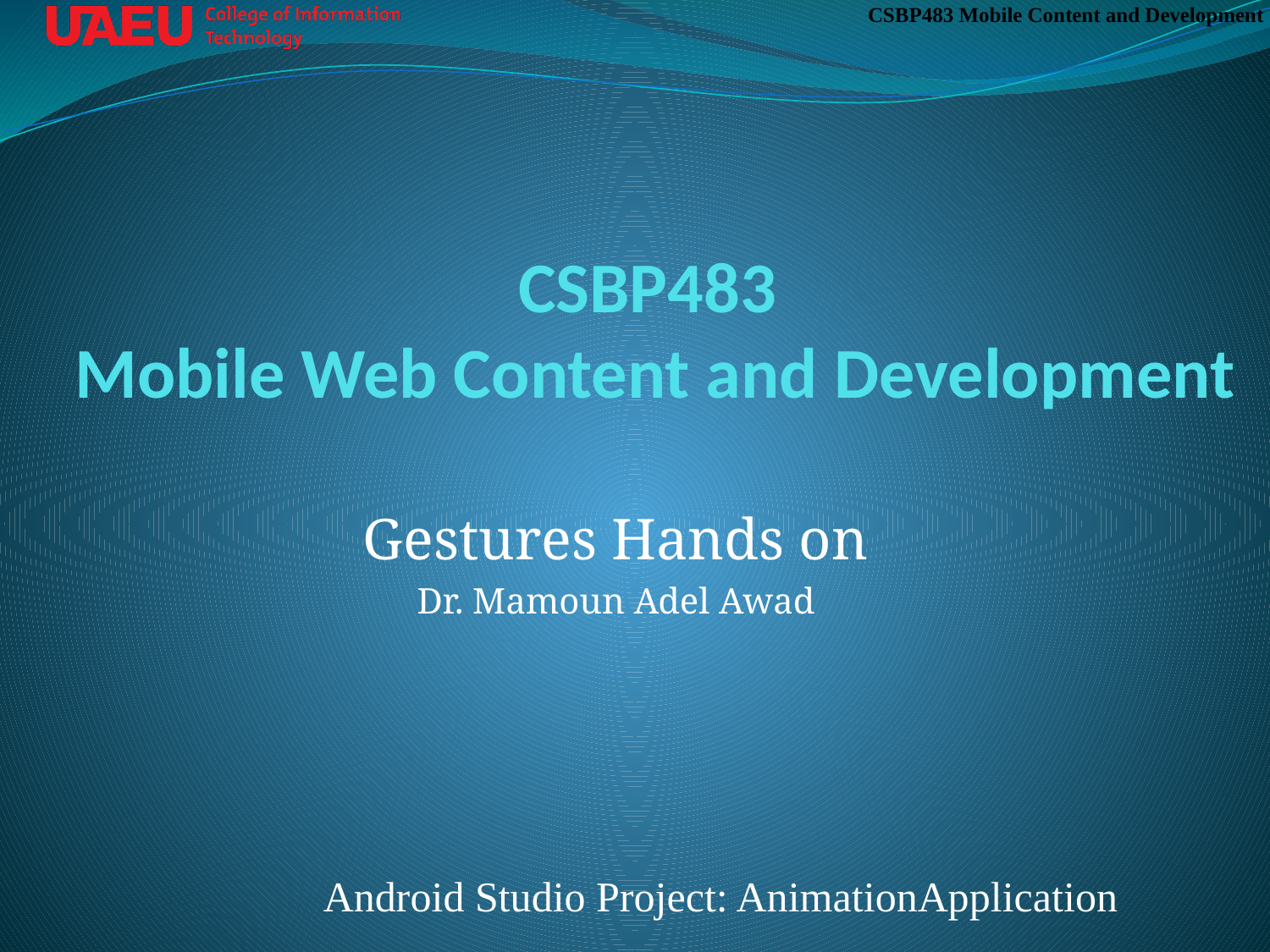

# CSBP483 Mobile Web Content and Development
Gestures Hands on
Dr. Mamoun Adel Awad
Android Studio Project: AnimationApplication